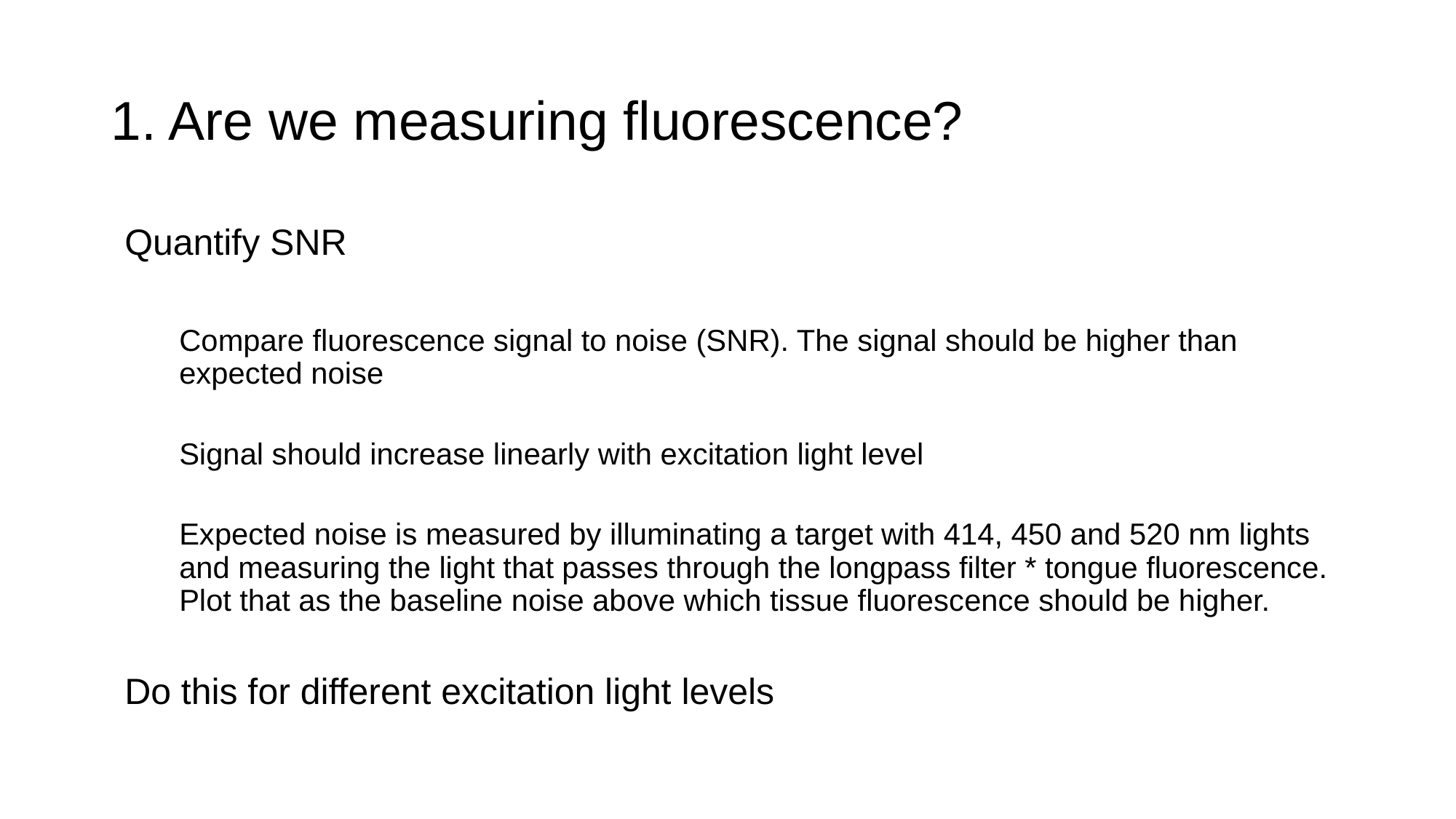

# 1. Are we measuring fluorescence?
Quantify SNR

Compare fluorescence signal to noise (SNR). The signal should be higher than expected noise

Signal should increase linearly with excitation light level

Expected noise is measured by illuminating a target with 414, 450 and 520 nm lights and measuring the light that passes through the longpass filter * tongue fluorescence.  Plot that as the baseline noise above which tissue fluorescence should be higher.

Do this for different excitation light levels